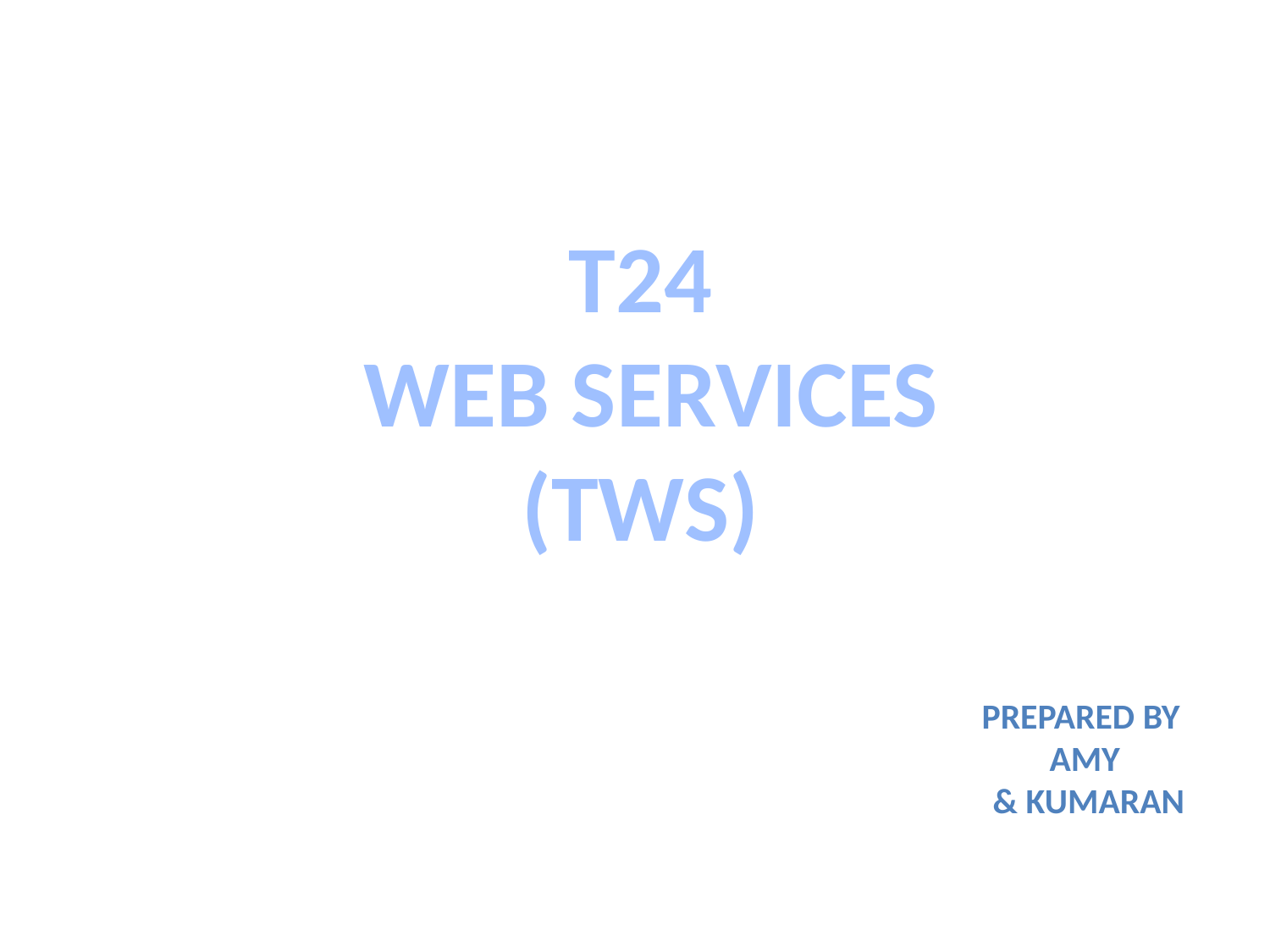

T24
 WEB SERVICES
(TWS)
PREPARED BY
AMY
 & KUMARAN